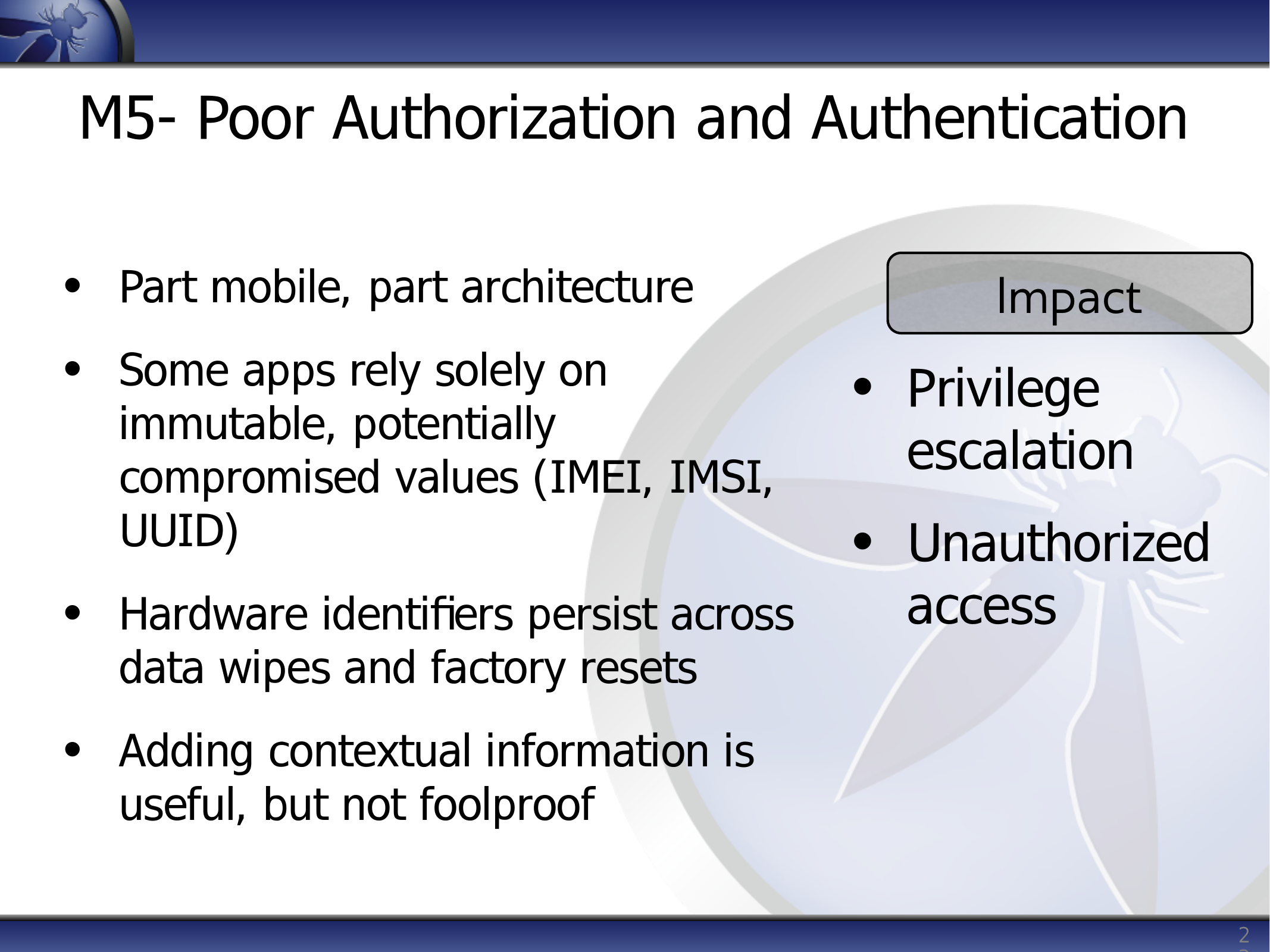

# M5- Poor Authorization and Authentication
Part mobile, part architecture
Some apps rely solely on immutable, potentially compromised values (IMEI, IMSI, UUID)
Hardware identifiers persist across data wipes and factory resets
Adding contextual information is useful, but not foolproof

Impact
Privilege escalation
Unauthorized access

23